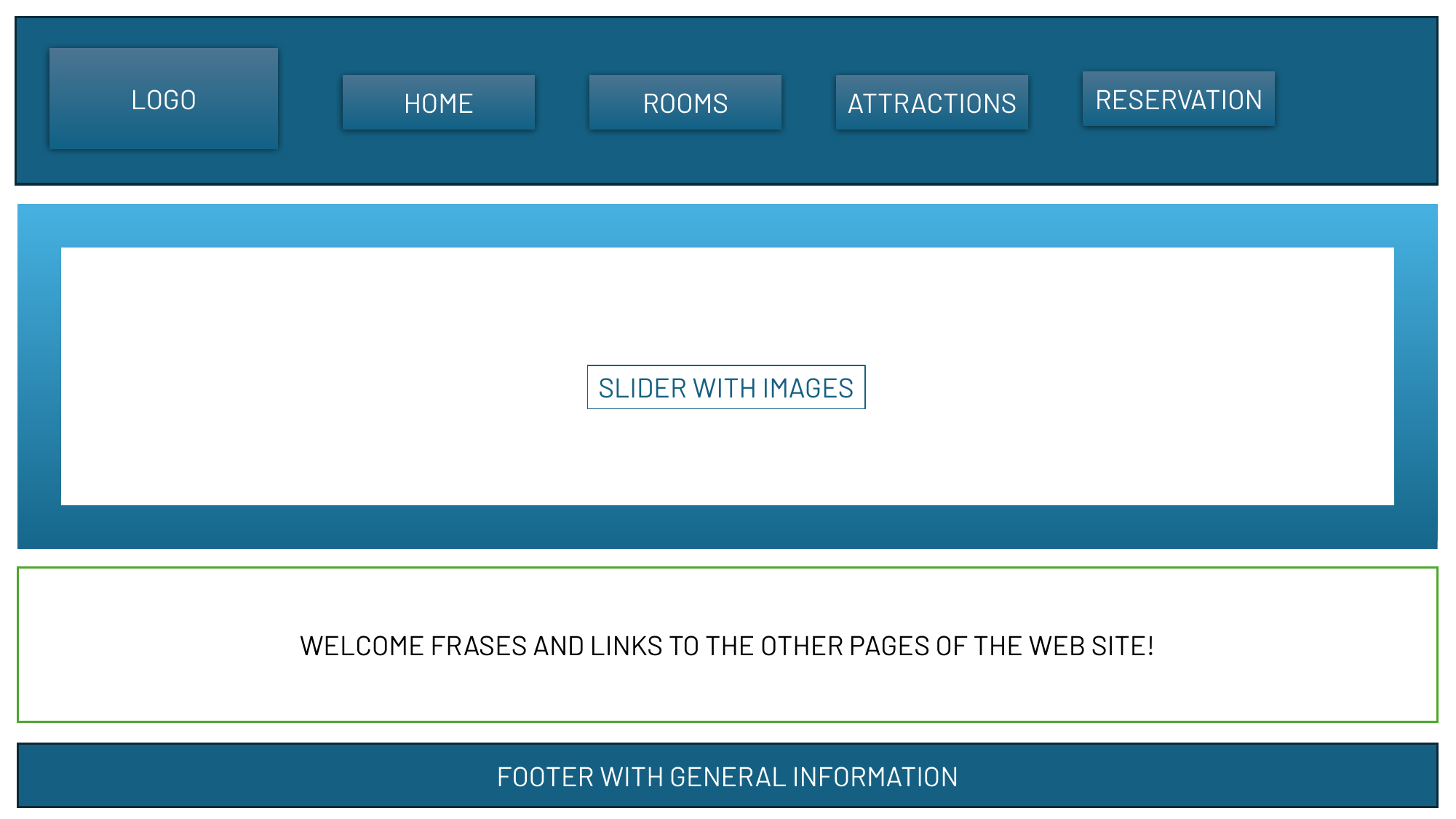

LOGO
RESERVATION
HOME
ROOMS
ATTRACTIONS

SLIDER WITH IMAGES
WELCOME FRASES AND LINKS TO THE OTHER PAGES OF THE WEB SITE!
FOOTER WITH GENERAL INFORMATION